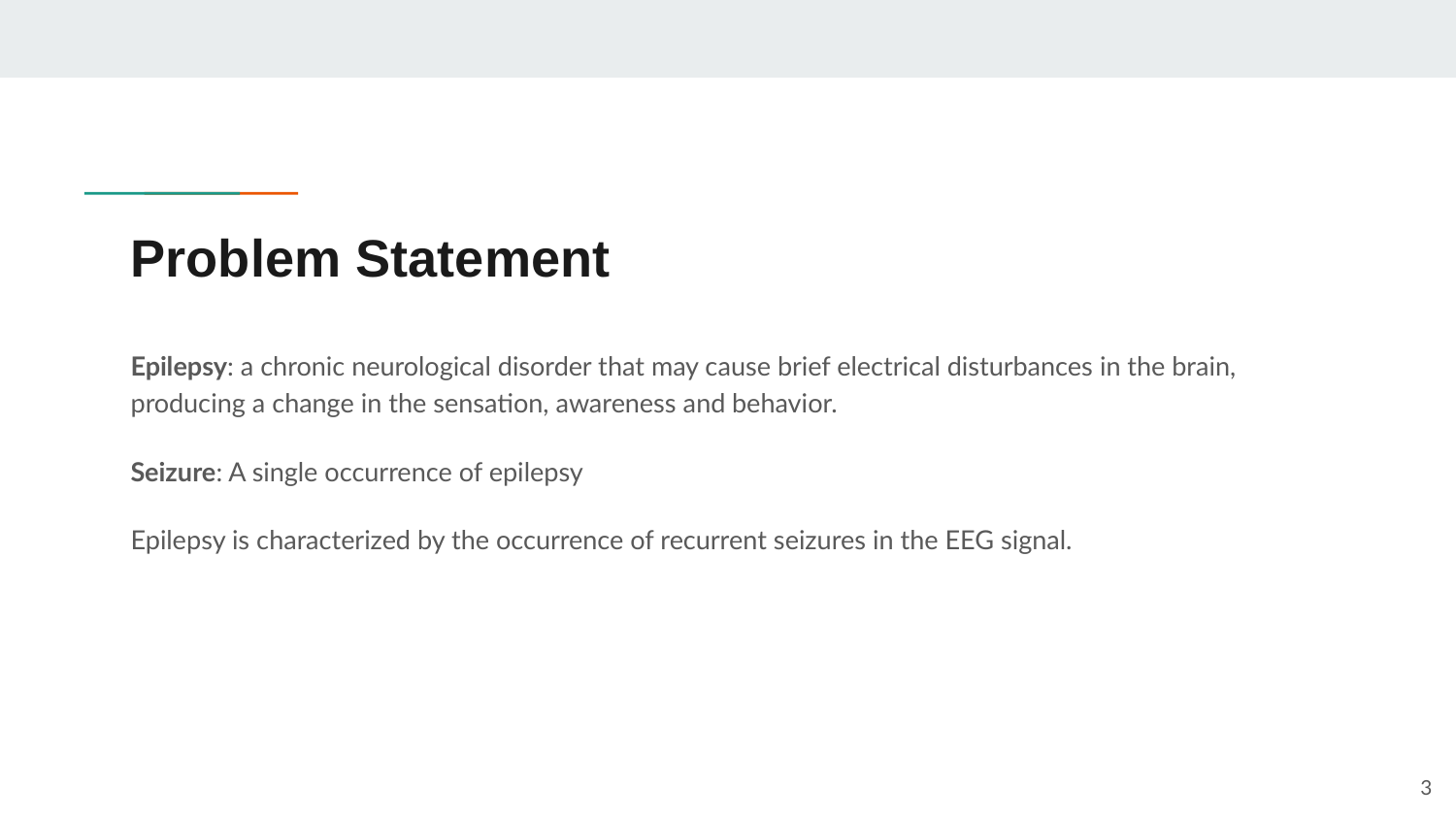

# Problem Statement
Epilepsy: a chronic neurological disorder that may cause brief electrical disturbances in the brain, producing a change in the sensation, awareness and behavior.
Seizure: A single occurrence of epilepsy
Epilepsy is characterized by the occurrence of recurrent seizures in the EEG signal.

3